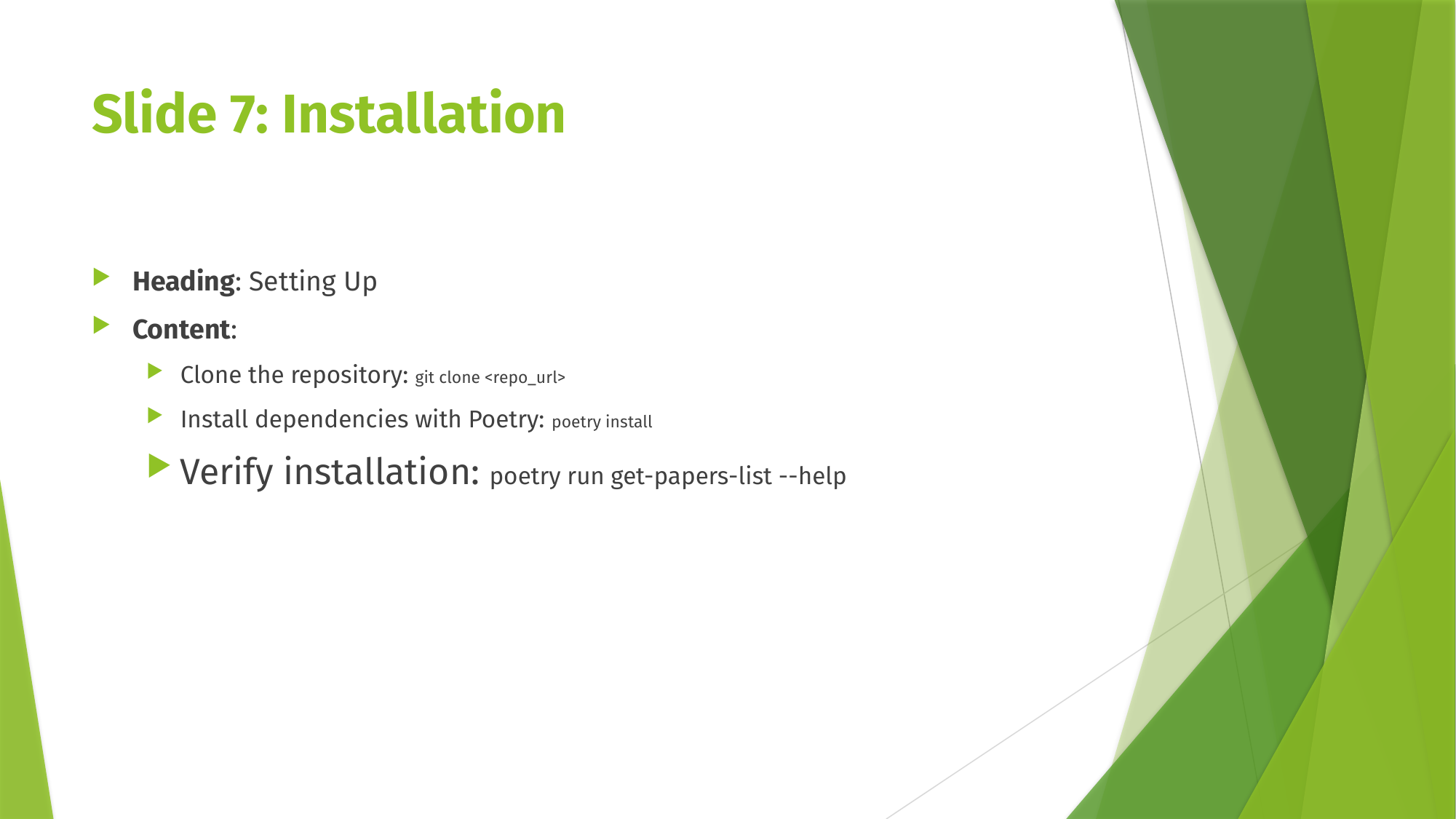

# Slide 7: Installation
Heading: Setting Up
Content:
Clone the repository: git clone <repo_url>
Install dependencies with Poetry: poetry install
Verify installation: poetry run get-papers-list --help